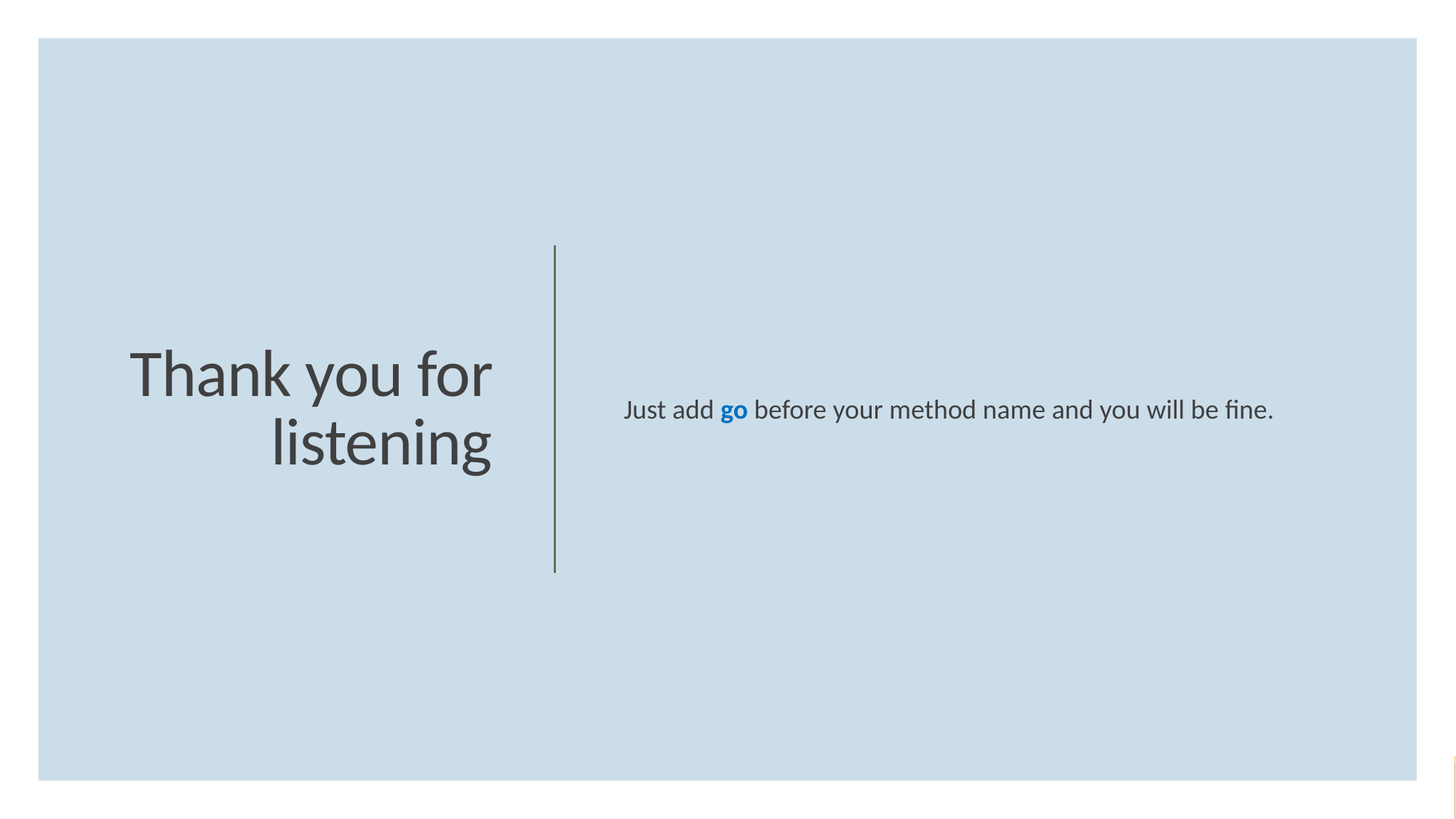

Just add go before your method name and you will be fine.
# Thank you for listening